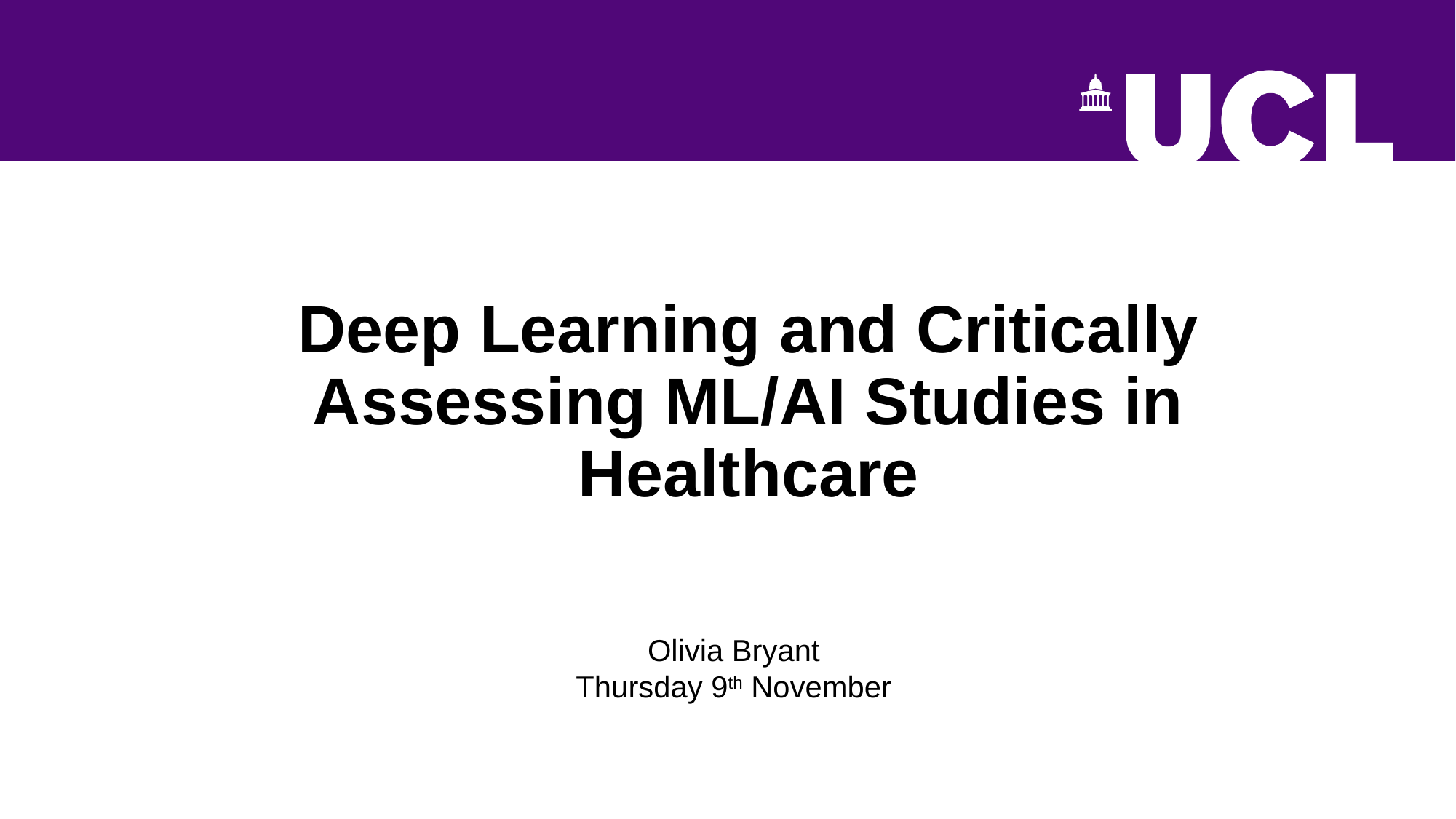

# Deep Learning and Critically Assessing ML/AI Studies in Healthcare
Olivia Bryant
Thursday 9th November